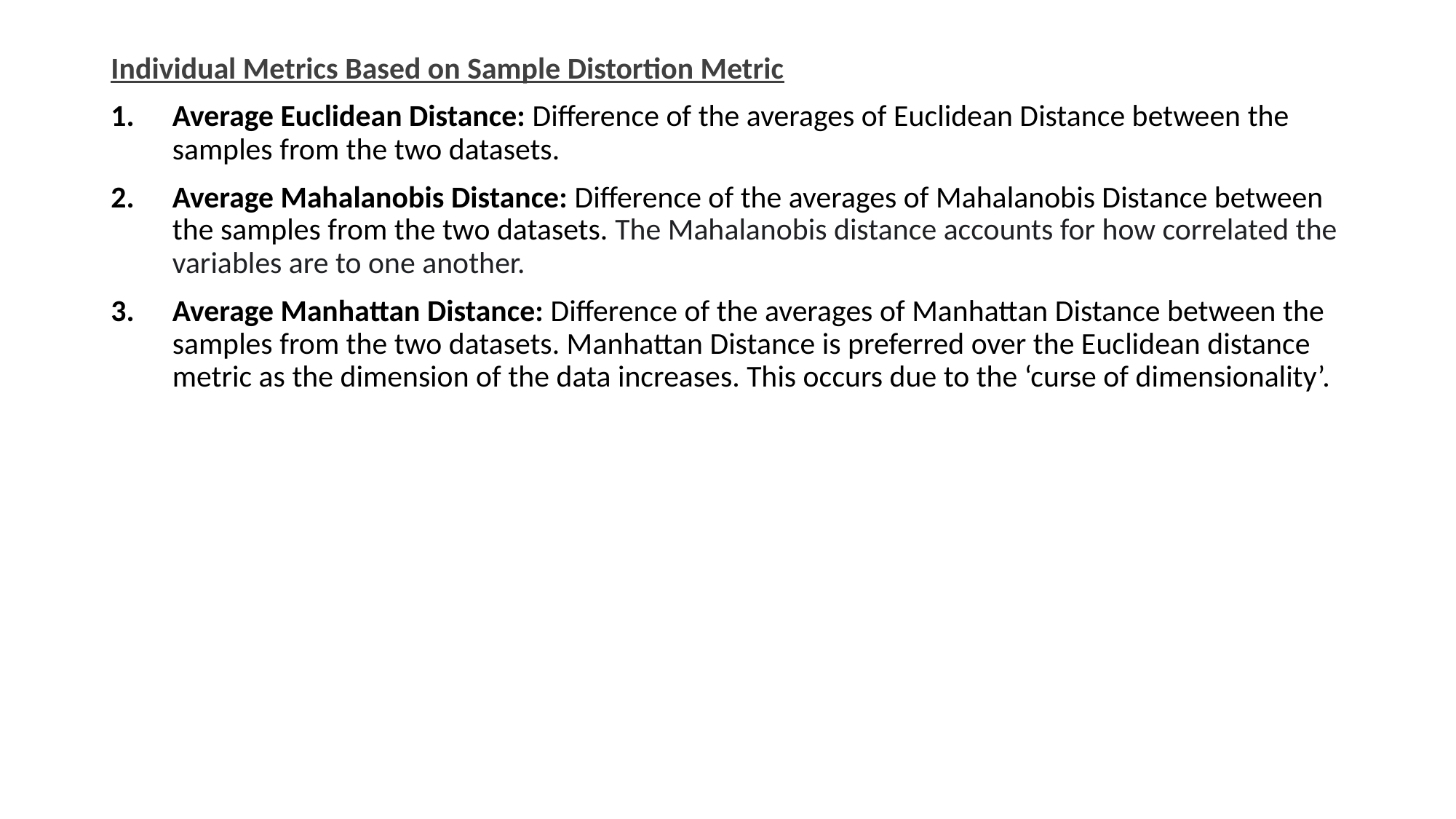

Individual Metrics Based on Sample Distortion Metric
Average Euclidean Distance: Difference of the averages of Euclidean Distance between the samples from the two datasets.
Average Mahalanobis Distance: Difference of the averages of Mahalanobis Distance between the samples from the two datasets. The Mahalanobis distance accounts for how correlated the variables are to one another.
Average Manhattan Distance: Difference of the averages of Manhattan Distance between the samples from the two datasets. Manhattan Distance is preferred over the Euclidean distance metric as the dimension of the data increases. This occurs due to the ‘curse of dimensionality’.